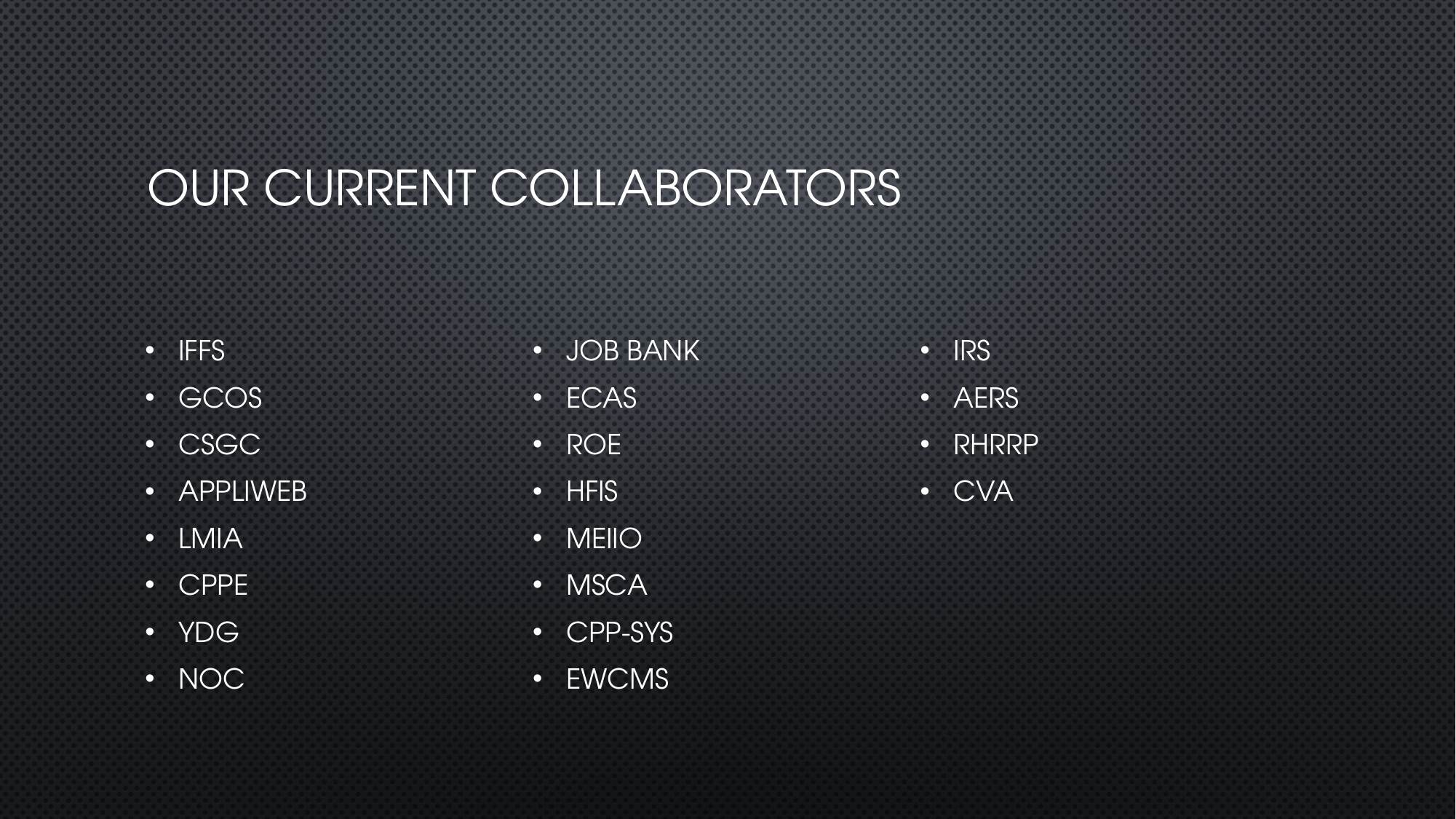

# Our current Collaborators
IFFS
GCOS
CSGC
APPLIWEB
LMIA
CPPE
YDG
NOC
JOB BANK
ECAS
ROE
HFIS
MEIIO
MSCA
CPP-SYS
EWCMS
IRS
AERS
RHRRP
CVA